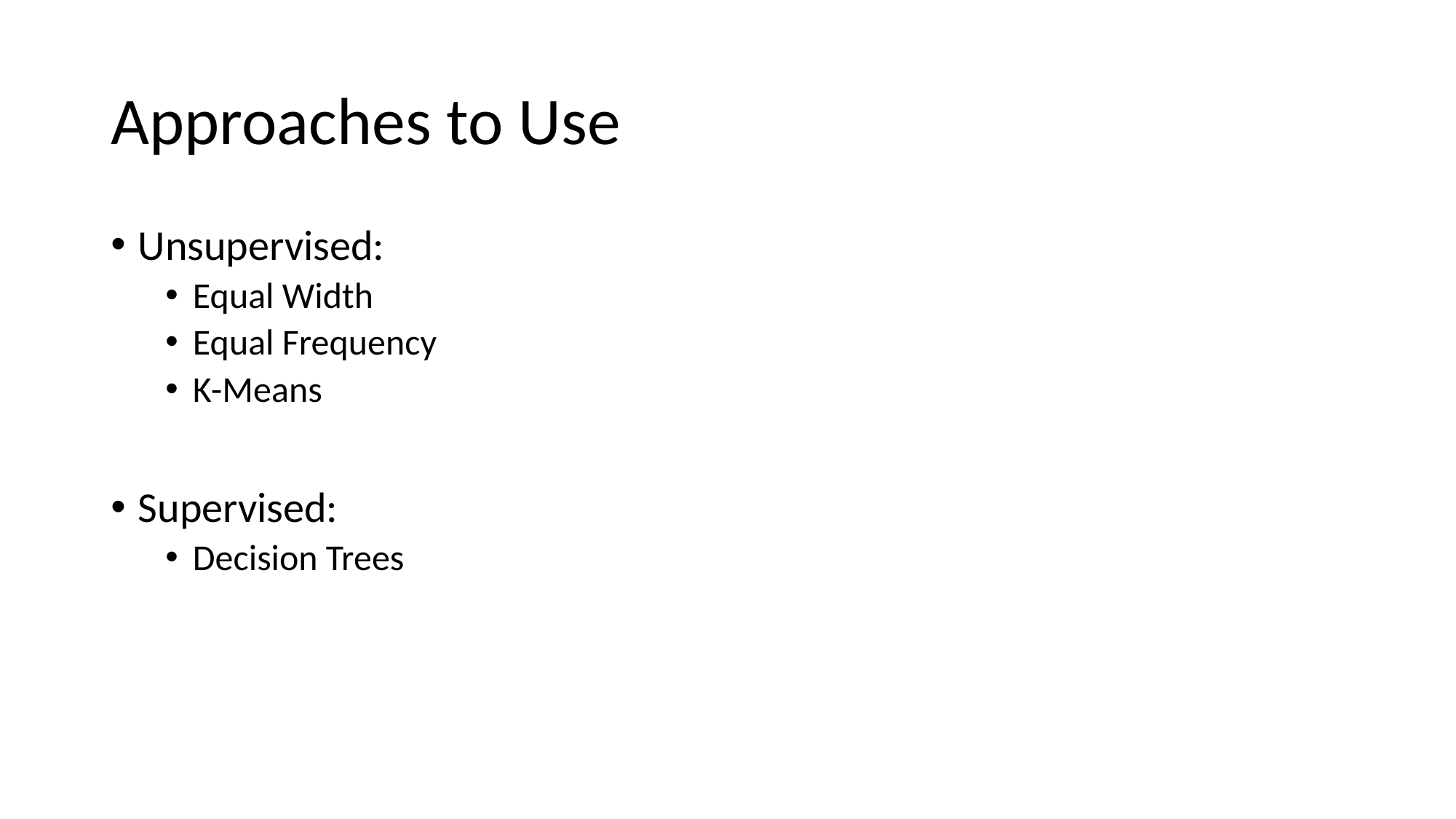

# Approaches to Use
Unsupervised:
Equal Width
Equal Frequency
K-Means

Supervised:
Decision Trees